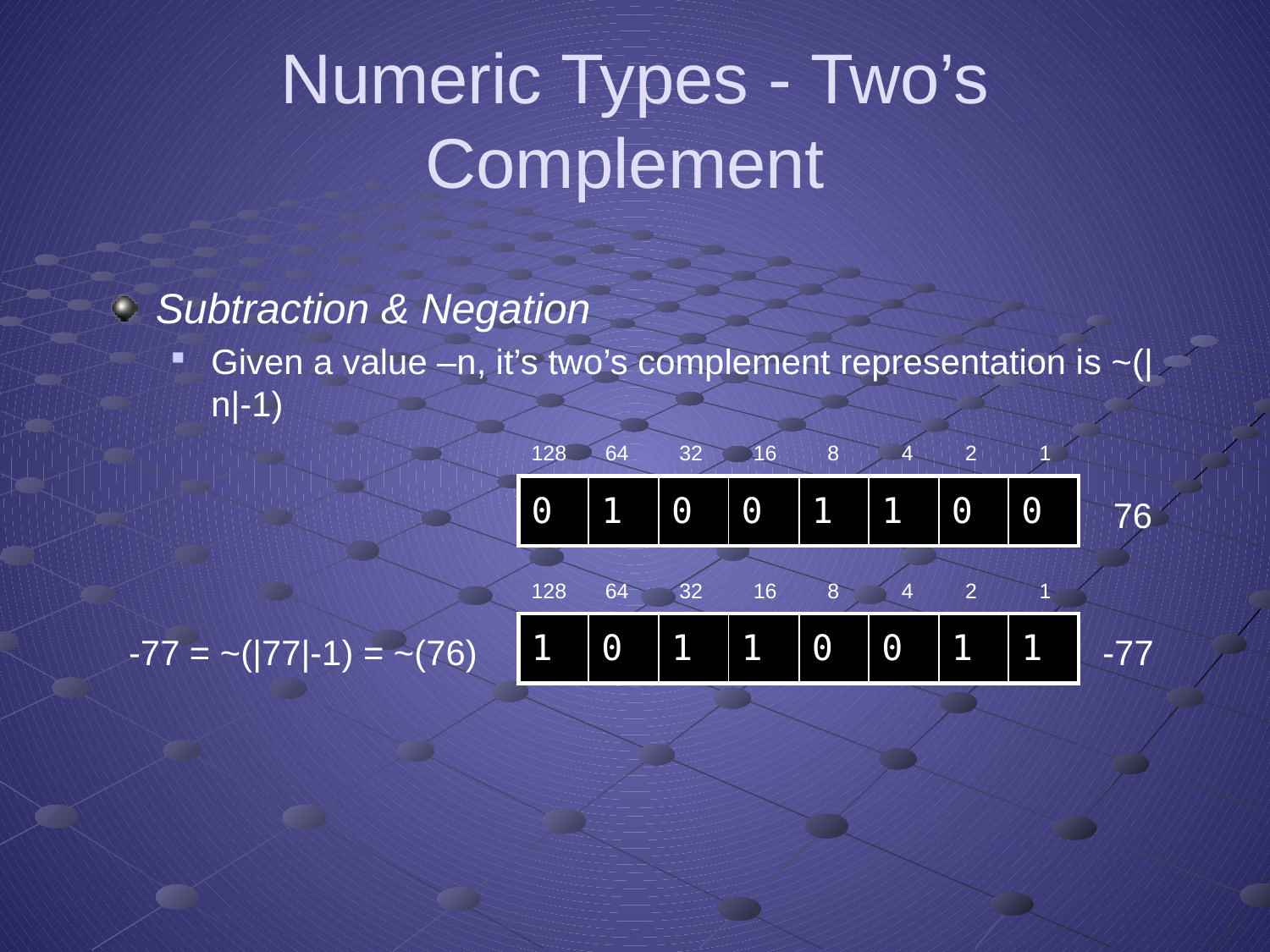

# Numeric Types - Two’s Complement
Subtraction & Negation
Given a value –n, it’s two’s complement representation is ~(|n|-1)
128
64
32
16
8
4
2
1
| 0 | 1 | 0 | 0 | 1 | 1 | 0 | 0 |
| --- | --- | --- | --- | --- | --- | --- | --- |
76
128
64
32
16
8
4
2
1
| 1 | 0 | 1 | 1 | 0 | 0 | 1 | 1 |
| --- | --- | --- | --- | --- | --- | --- | --- |
-77 = ~(|77|-1) = ~(76)
-77